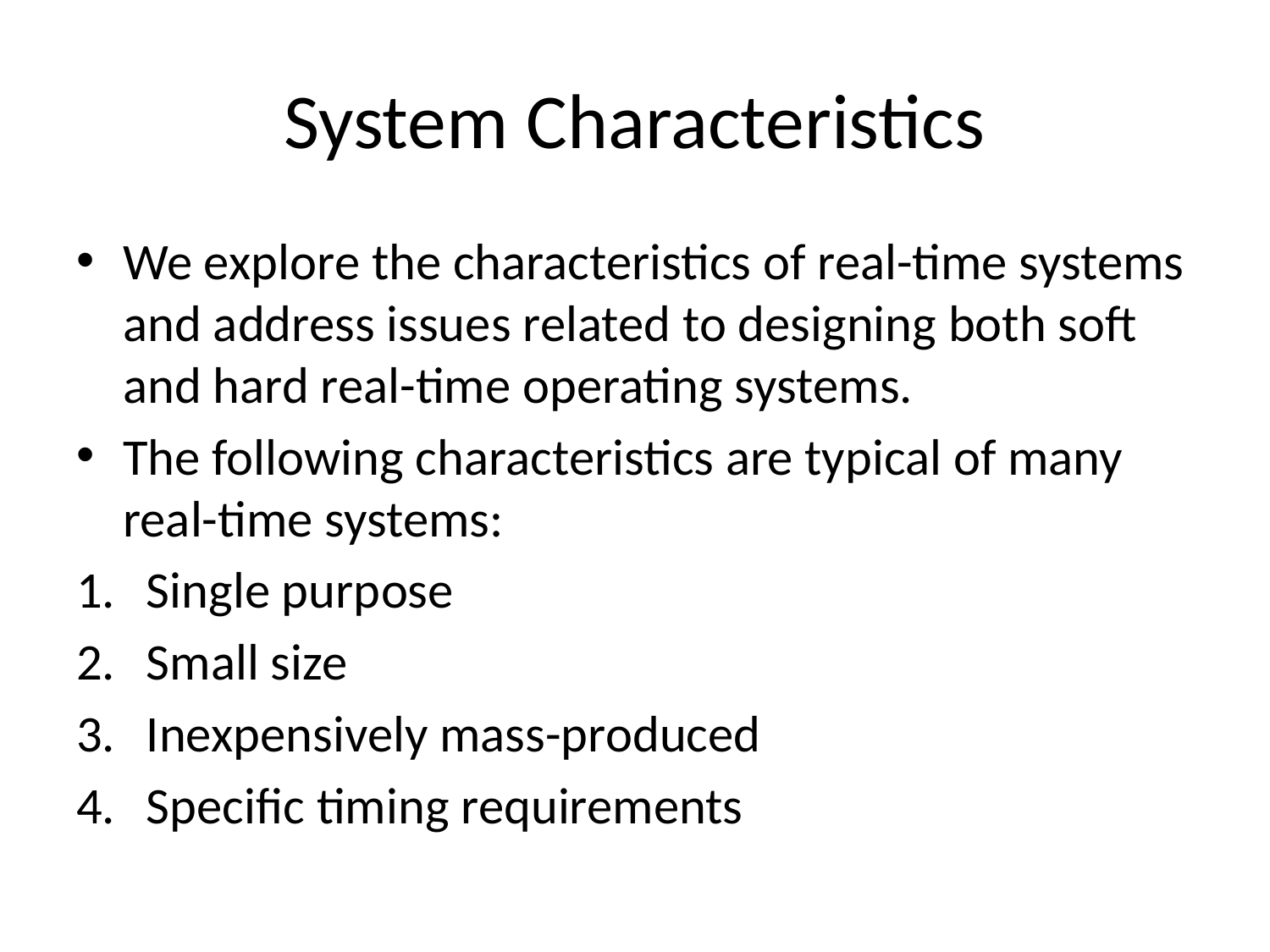

# System Characteristics
We explore the characteristics of real-time systems and address issues related to designing both soft and hard real-time operating systems.
The following characteristics are typical of many real-time systems:
Single purpose
Small size
Inexpensively mass-produced
Specific timing requirements